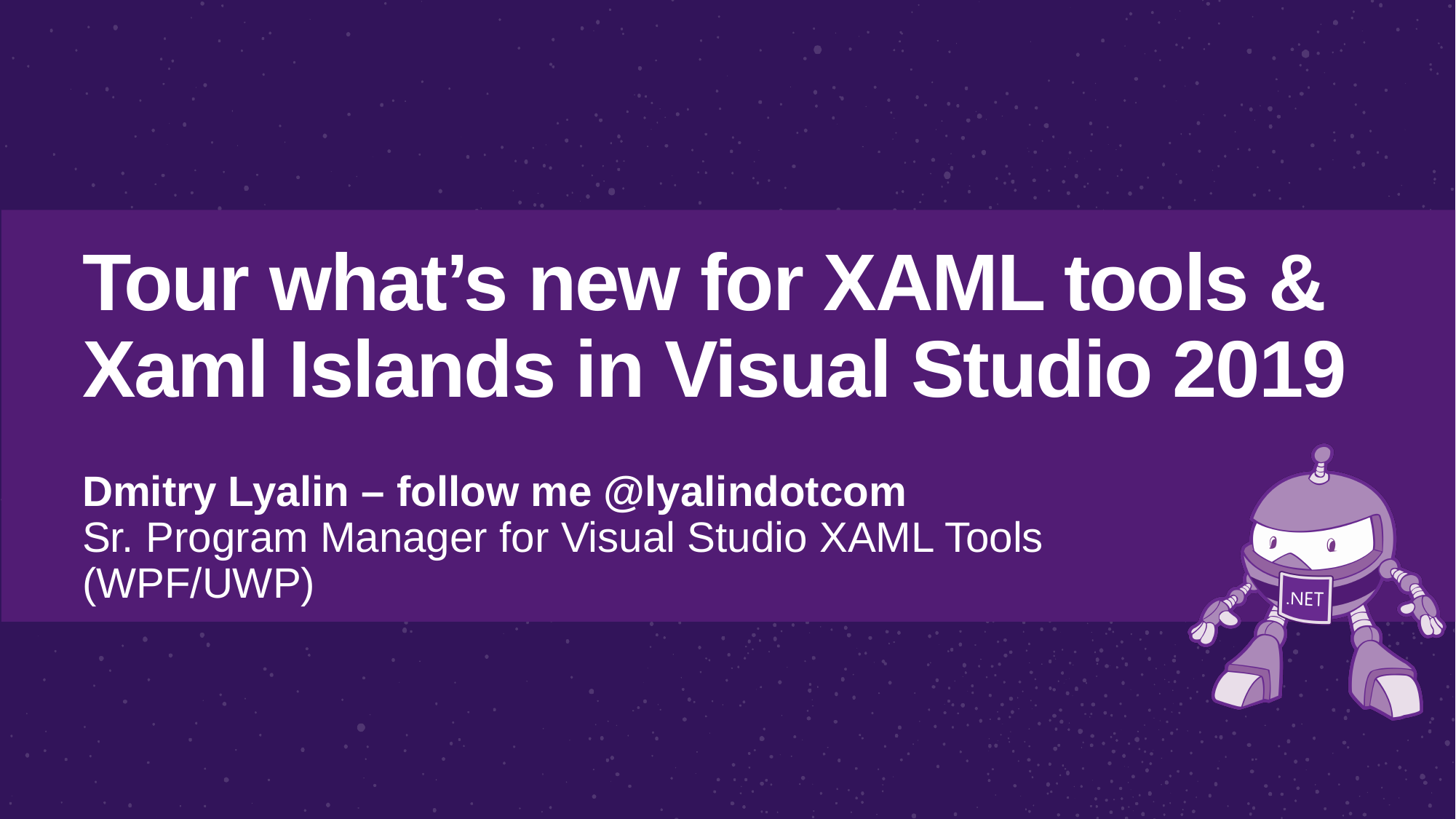

# Tour what’s new for XAML tools & Xaml Islands in Visual Studio 2019
Dmitry Lyalin – follow me @lyalindotcom
Sr. Program Manager for Visual Studio XAML Tools (WPF/UWP)